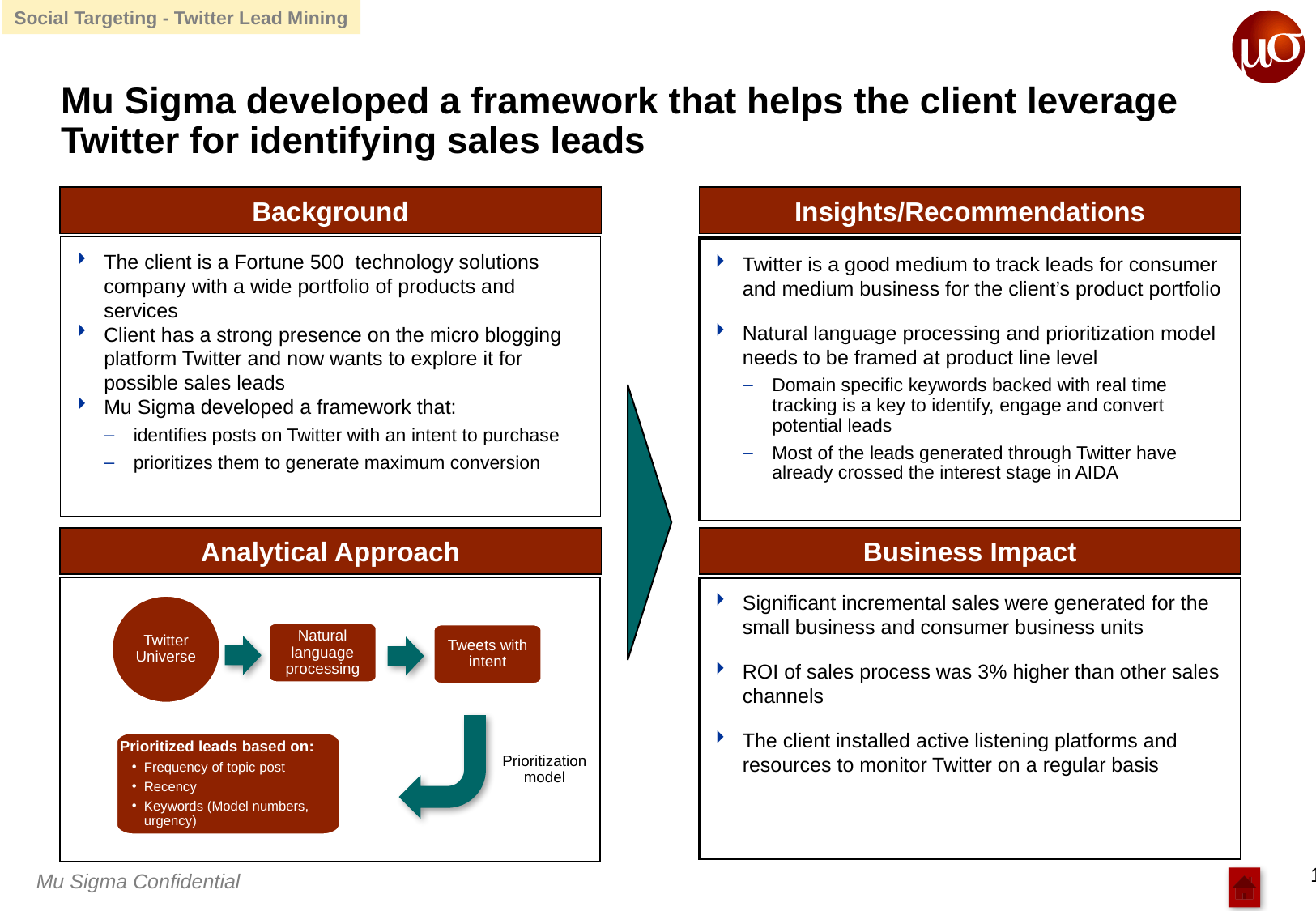

Social Targeting - Twitter Lead Mining
# Mu Sigma developed a framework that helps the client leverage Twitter for identifying sales leads
Background
Insights/Recommendations

The client is a Fortune 500  technology solutions company with a wide portfolio of products and services
Client has a strong presence on the micro blogging platform Twitter and now wants to explore it for possible sales leads
Mu Sigma developed a framework that:
identifies posts on Twitter with an intent to purchase
prioritizes them to generate maximum conversion

Twitter is a good medium to track leads for consumer and medium business for the client’s product portfolio
Natural language processing and prioritization model needs to be framed at product line level
Domain specific keywords backed with real time tracking is a key to identify, engage and convert potential leads
Most of the leads generated through Twitter have already crossed the interest stage in AIDA

Business Impact
Significant incremental sales were generated for the small business and consumer business units
ROI of sales process was 3% higher than other sales channels
The client installed active listening platforms and resources to monitor Twitter on a regular basis

Analytical Approach

Twitter Universe
Natural language processing
Tweets with intent

Prioritized leads based on:
Frequency of topic post
Recency
Keywords (Model numbers, urgency)
Prioritization model